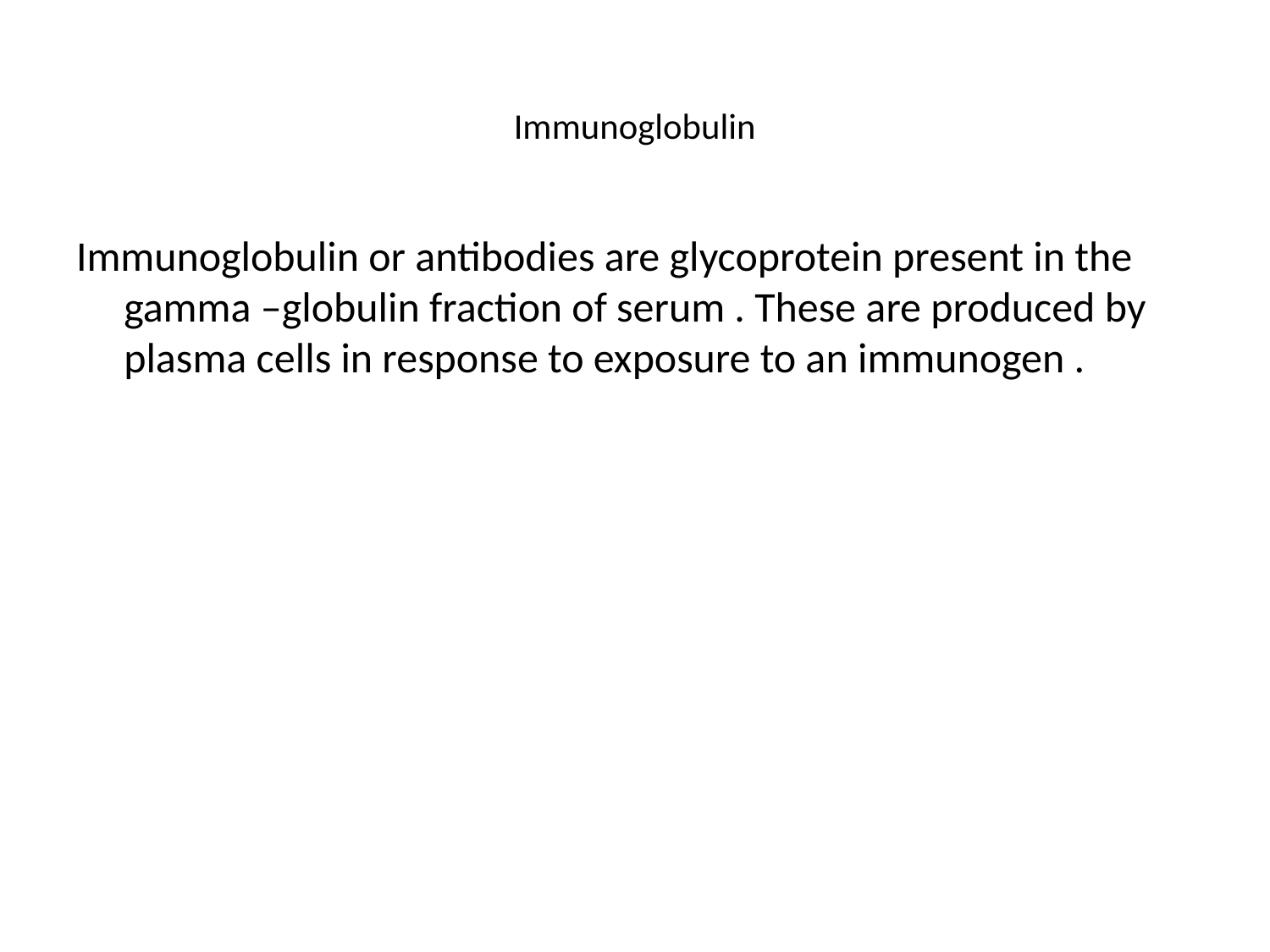

# Immunoglobulin
Immunoglobulin or antibodies are glycoprotein present in the gamma –globulin fraction of serum . These are produced by plasma cells in response to exposure to an immunogen .